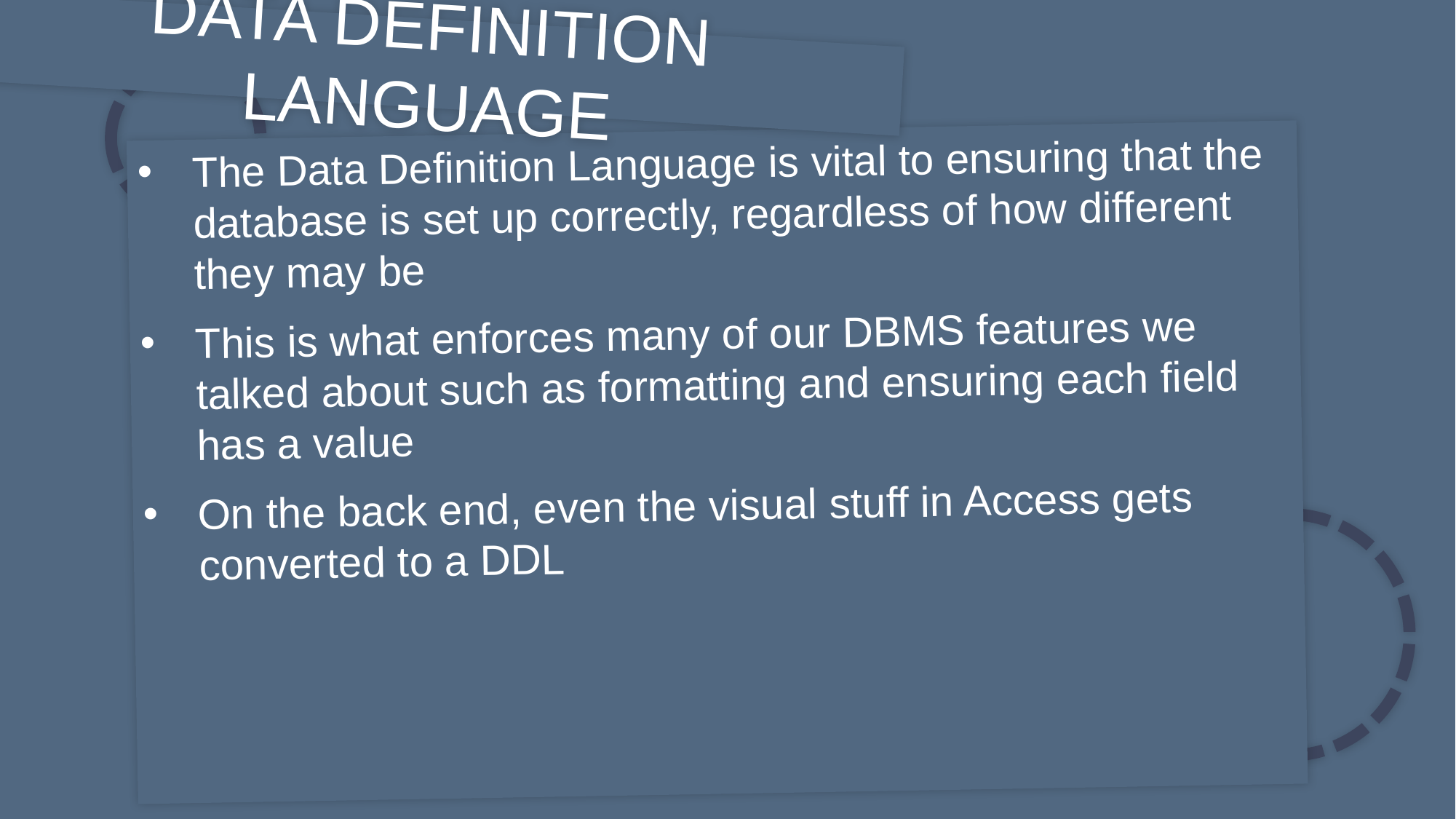

DATA DEFINITION LANGUAGE

The Data Definition Language is vital to ensuring that the database is set up correctly, regardless of how different they may be
This is what enforces many of our DBMS features we talked about such as formatting and ensuring each field has a value
On the back end, even the visual stuff in Access gets converted to a DDL